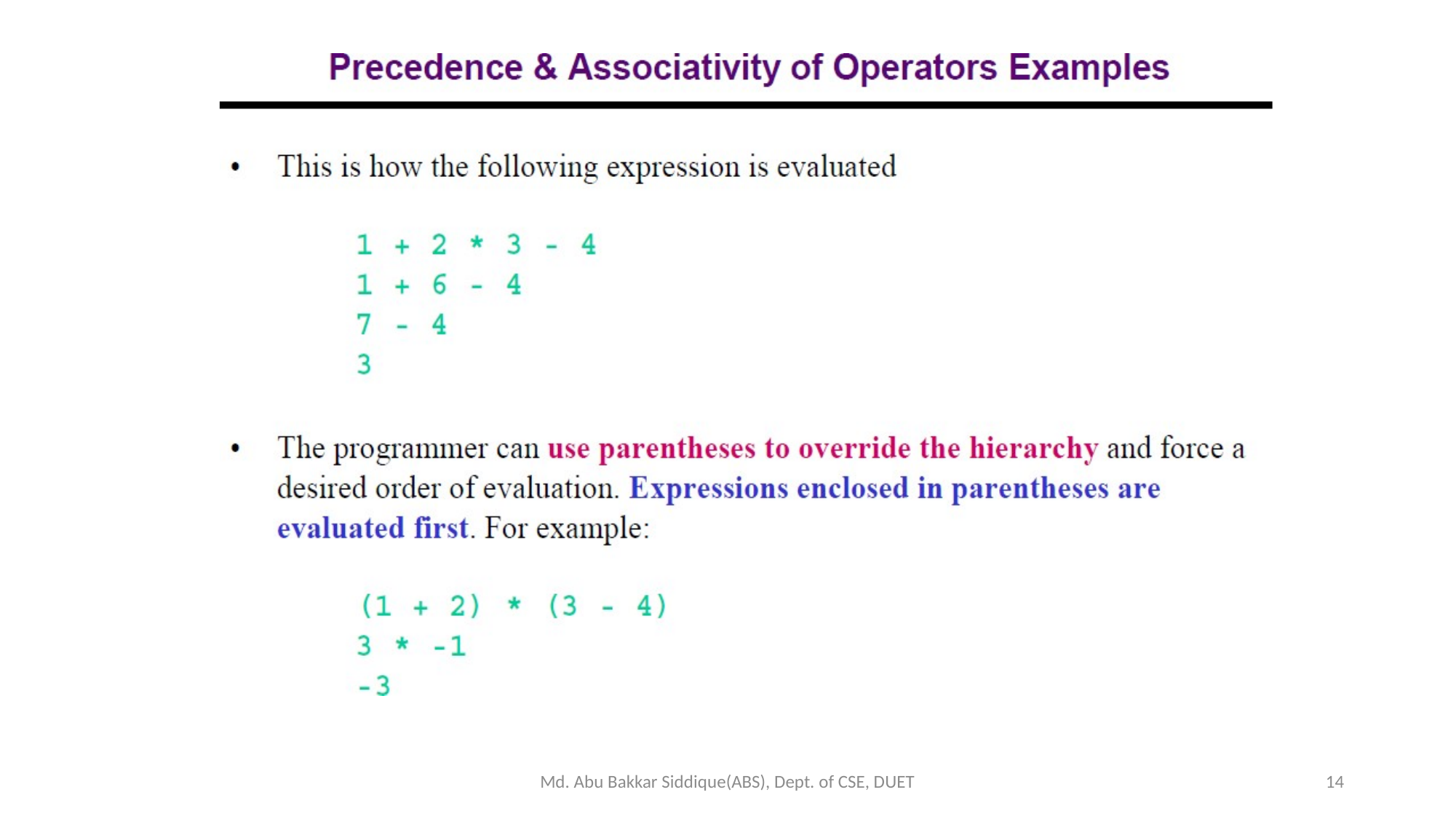

Md. Abu Bakkar Siddique(ABS), Dept. of CSE, DUET
14